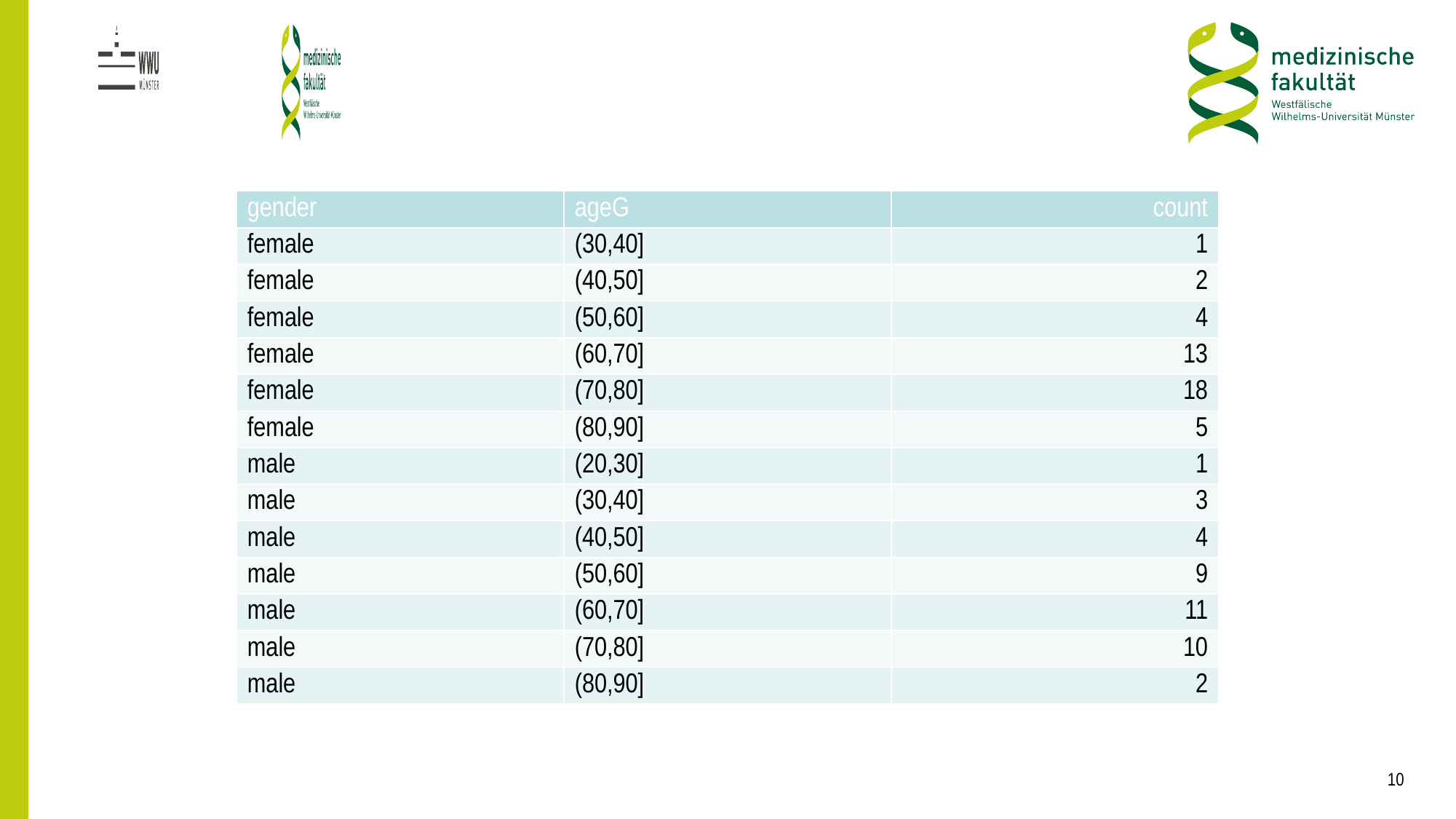

| gender | ageG | count |
| --- | --- | --- |
| female | (30,40] | 1 |
| female | (40,50] | 2 |
| female | (50,60] | 4 |
| female | (60,70] | 13 |
| female | (70,80] | 18 |
| female | (80,90] | 5 |
| male | (20,30] | 1 |
| male | (30,40] | 3 |
| male | (40,50] | 4 |
| male | (50,60] | 9 |
| male | (60,70] | 11 |
| male | (70,80] | 10 |
| male | (80,90] | 2 |